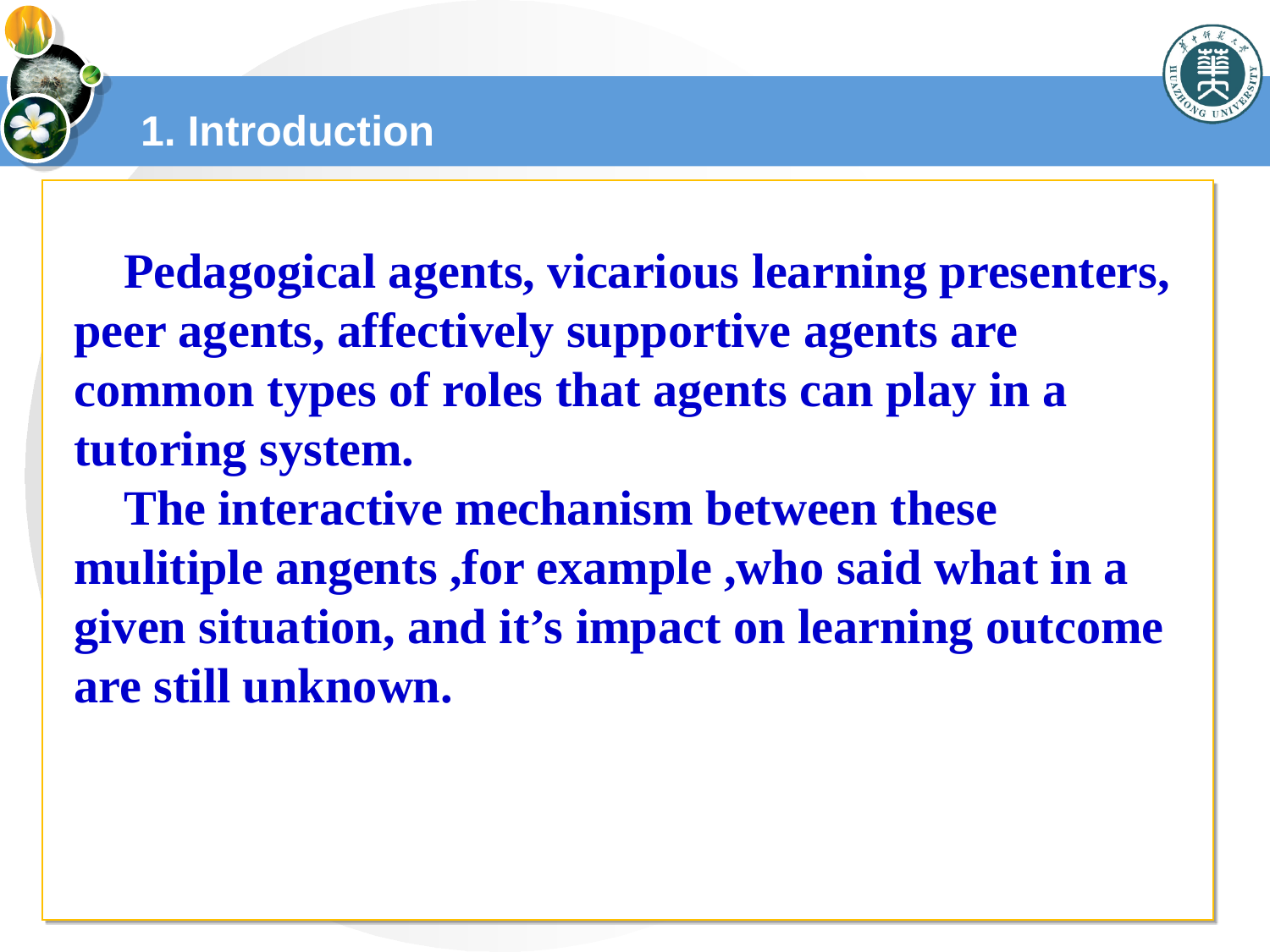

# 1. Introduction

Pedagogical agents, vicarious learning presenters, peer agents, affectively supportive agents are common types of roles that agents can play in a tutoring system.
The interactive mechanism between these mulitiple angents ,for example ,who said what in a given situation, and it’s impact on learning outcome are still unknown.